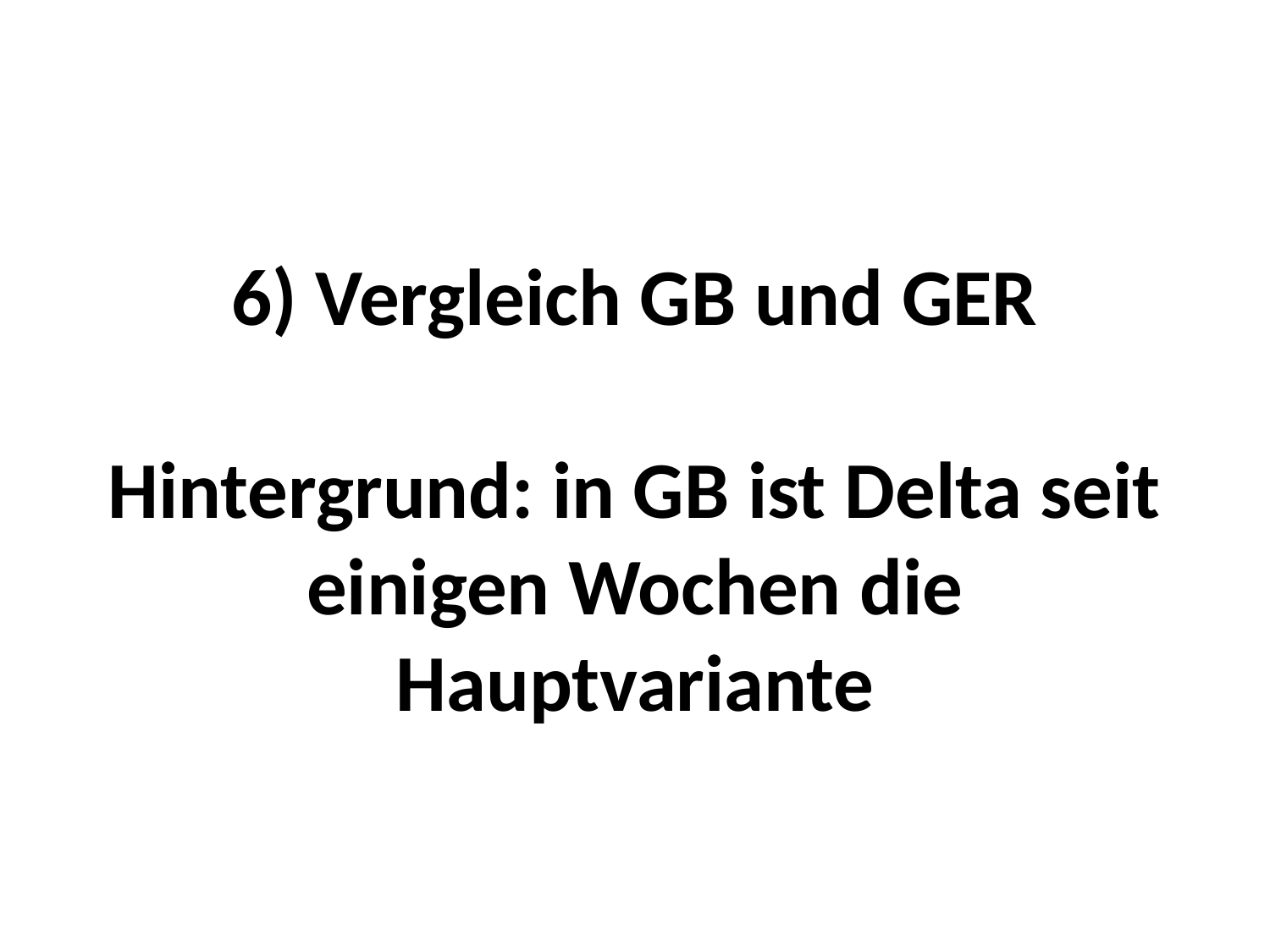

# 6) Vergleich GB und GER Hintergrund: in GB ist Delta seit einigen Wochen die Hauptvariante